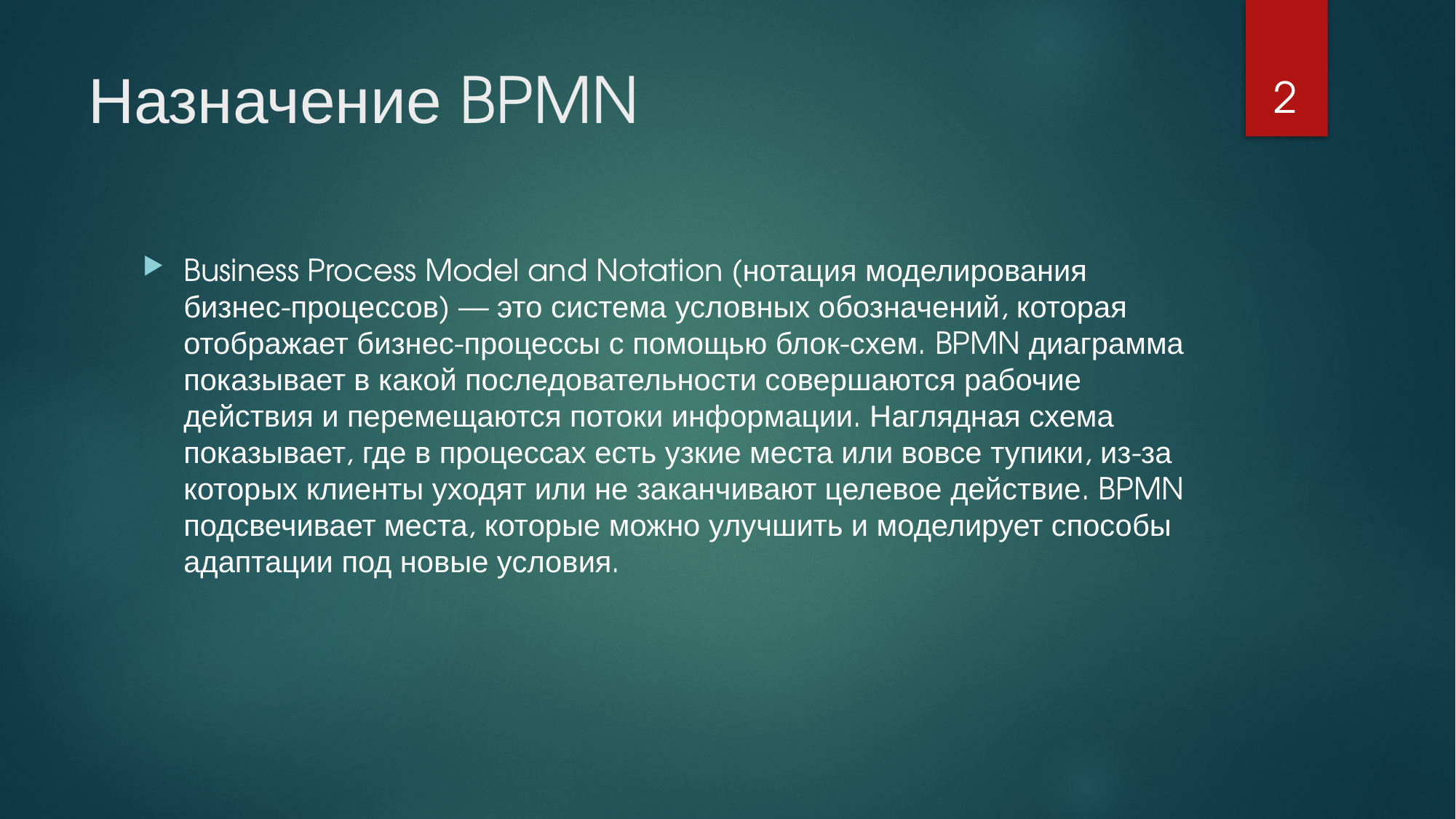

2
# Назначение BPMN
Business Process Model and Notation (нотация моделирования бизнес-процессов) — это система условных обозначений, которая отображает бизнес-процессы с помощью блок-схем. BPMN диаграмма показывает в какой последовательности совершаются рабочие действия и перемещаются потоки информации. Наглядная схема показывает, где в процессах есть узкие места или вовсе тупики, из-за которых клиенты уходят или не заканчивают целевое действие. BPMN подсвечивает места, которые можно улучшить и моделирует способы адаптации под новые условия.